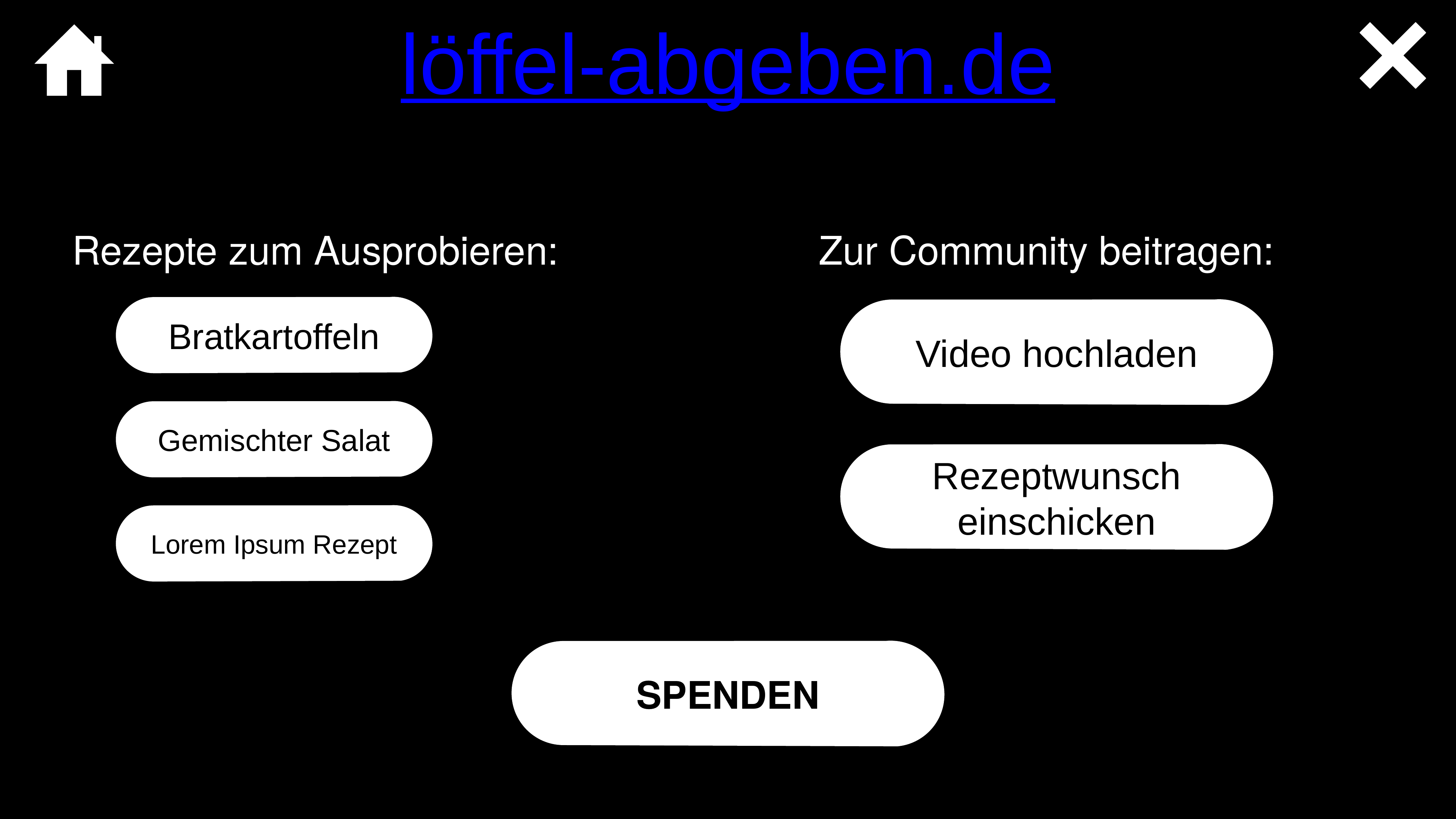

# löffel-abgeben.de

Rezepte zum Ausprobieren:
Zur Community beitragen:
Bratkartoffeln
Video hochladen
Gemischter Salat
Rezeptwunsch einschicken
Lorem Ipsum Rezept
SPENDEN